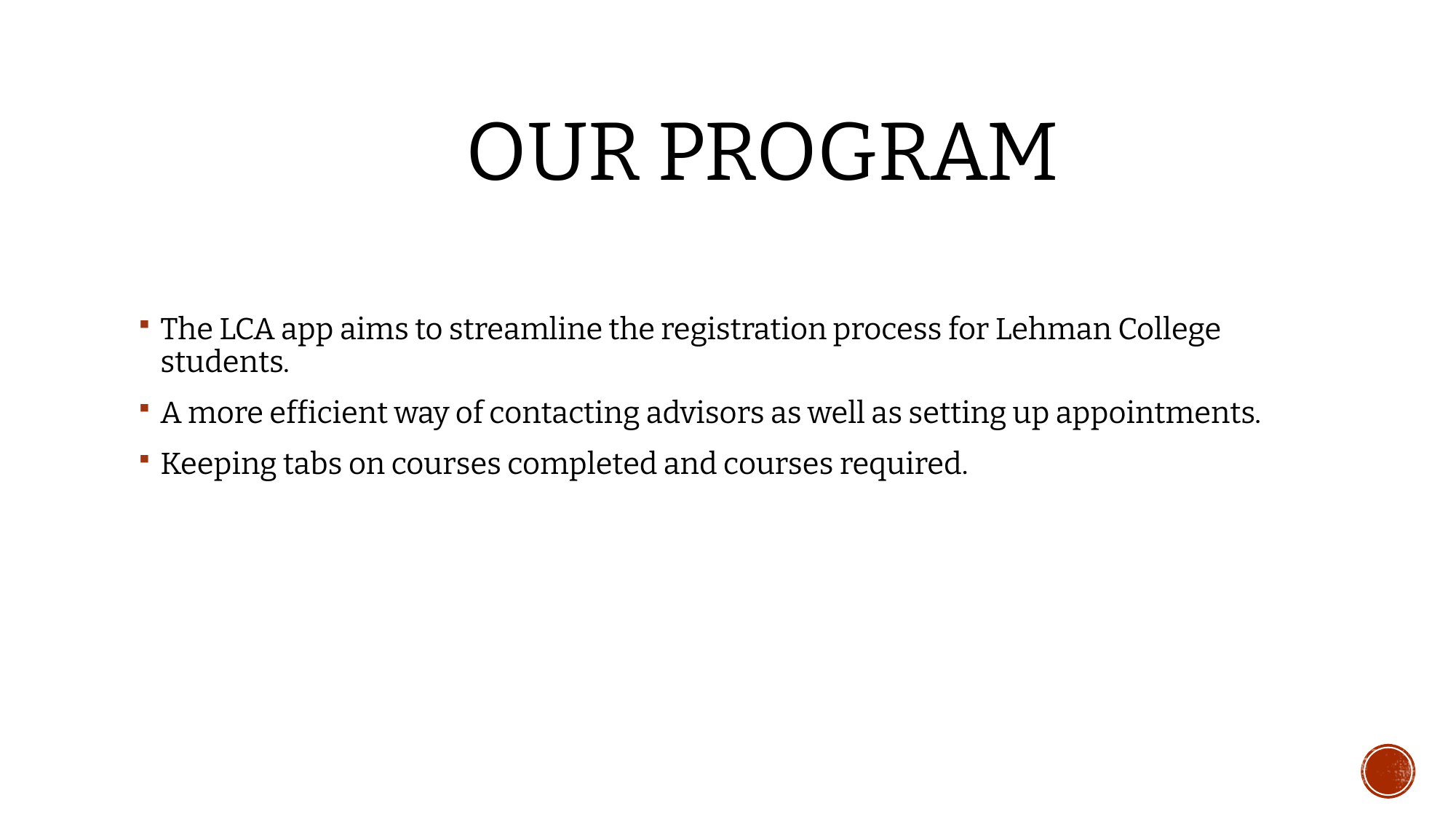

# Our program

The LCA app aims to streamline the registration process for Lehman College students.
A more efficient way of contacting advisors as well as setting up appointments.
Keeping tabs on courses completed and courses required.